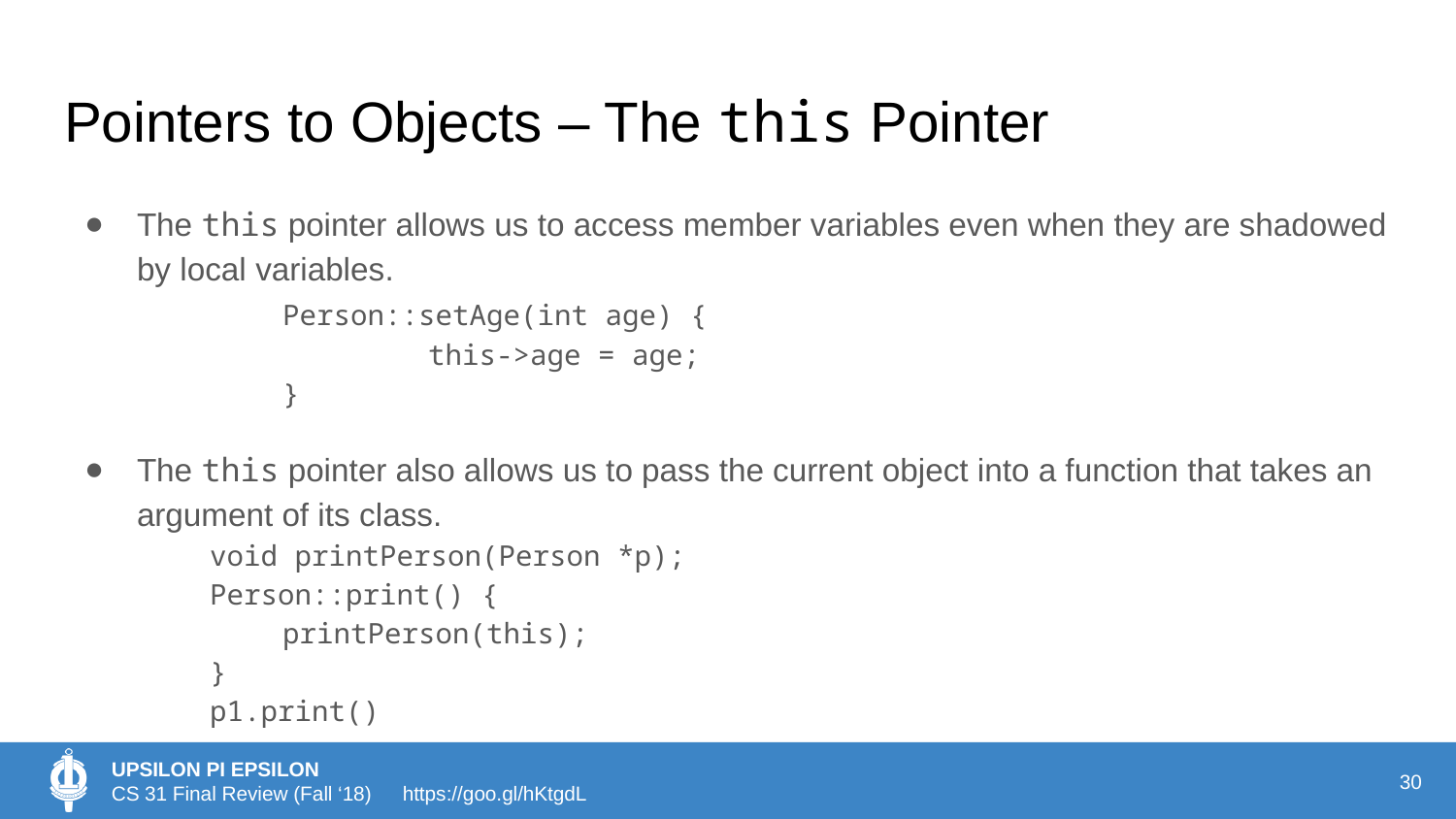

# Pointers to Objects – The this Pointer
The this pointer allows us to access member variables even when they are shadowed by local variables.
	Person::setAge(int age) {
  		this->age = age;
	}
The this pointer also allows us to pass the current object into a function that takes an argument of its class.
void printPerson(Person *p);
Person::print() {
printPerson(this);
}
p1.print()
30